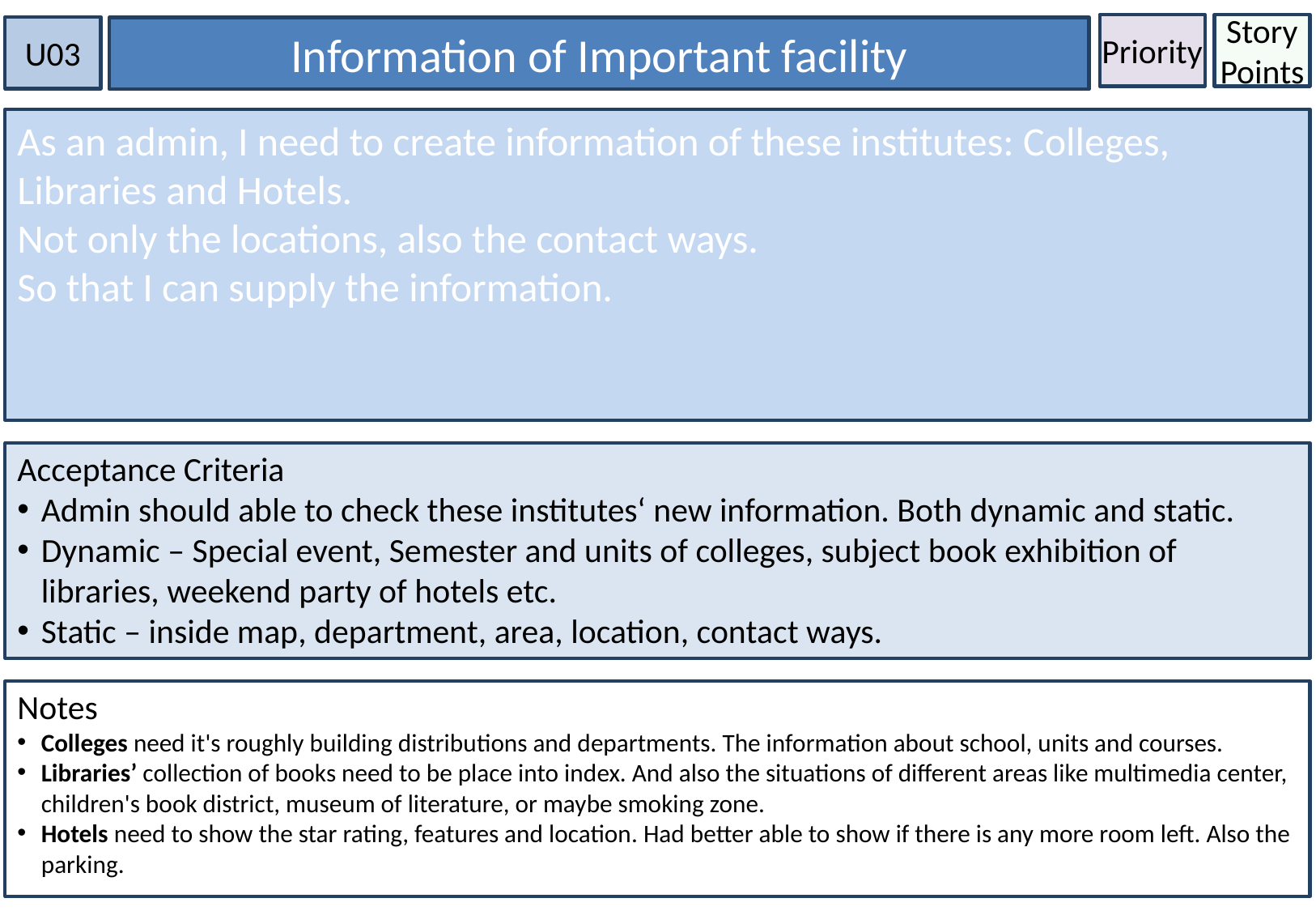

Priority
Story Points
U03
Information of Important facility
As an admin, I need to create information of these institutes: Colleges, Libraries and Hotels.
Not only the locations, also the contact ways.
So that I can supply the information.
Acceptance Criteria
Admin should able to check these institutes‘ new information. Both dynamic and static.
Dynamic – Special event, Semester and units of colleges, subject book exhibition of libraries, weekend party of hotels etc.
Static – inside map, department, area, location, contact ways.
Notes
Colleges need it's roughly building distributions and departments. The information about school, units and courses.
Libraries’ collection of books need to be place into index. And also the situations of different areas like multimedia center, children's book district, museum of literature, or maybe smoking zone.
Hotels need to show the star rating, features and location. Had better able to show if there is any more room left. Also the parking.